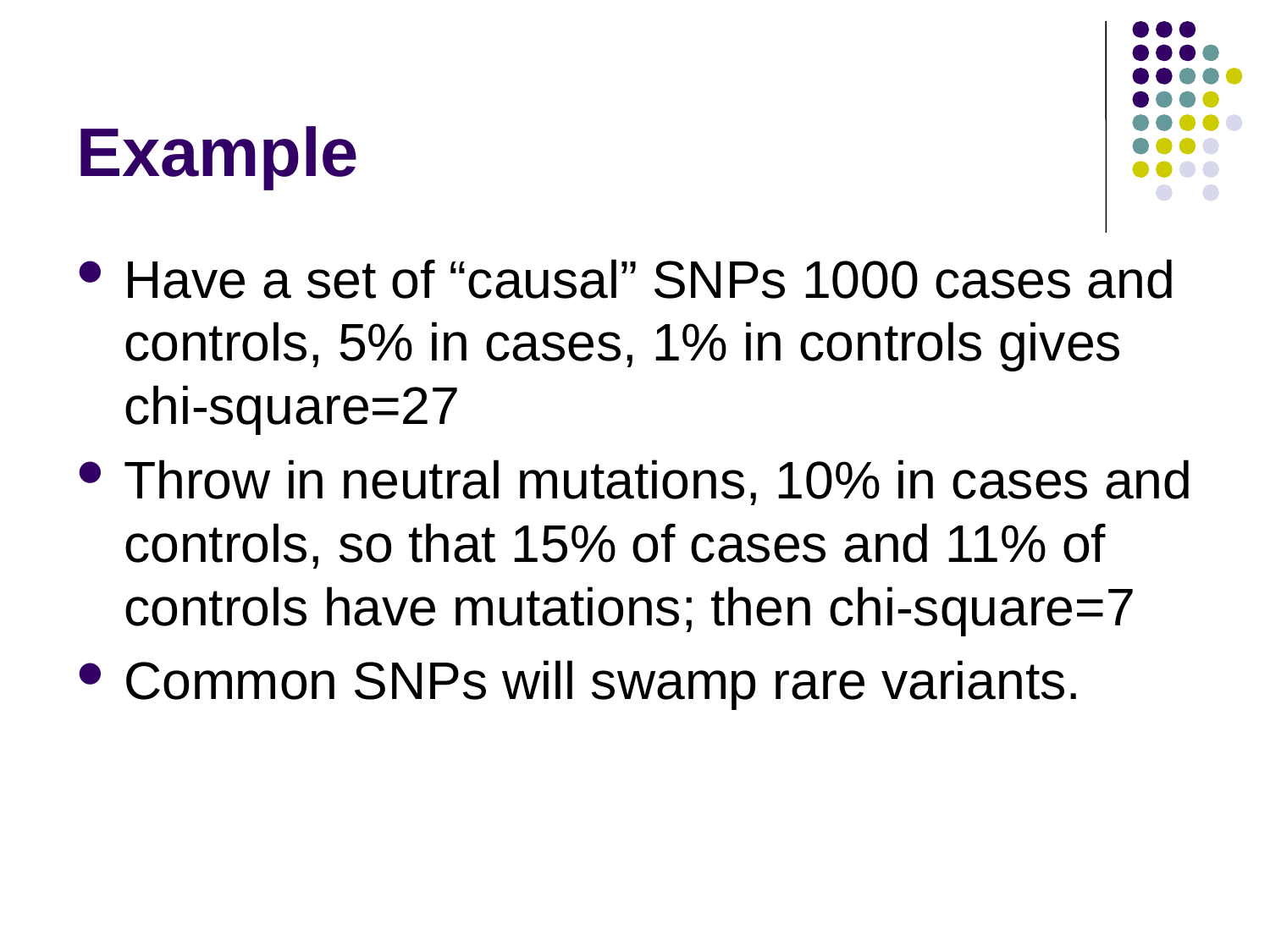

# Example
Have a set of “causal” SNPs 1000 cases and controls, 5% in cases, 1% in controls gives chi-square=27
Throw in neutral mutations, 10% in cases and controls, so that 15% of cases and 11% of controls have mutations; then chi-square=7
Common SNPs will swamp rare variants.